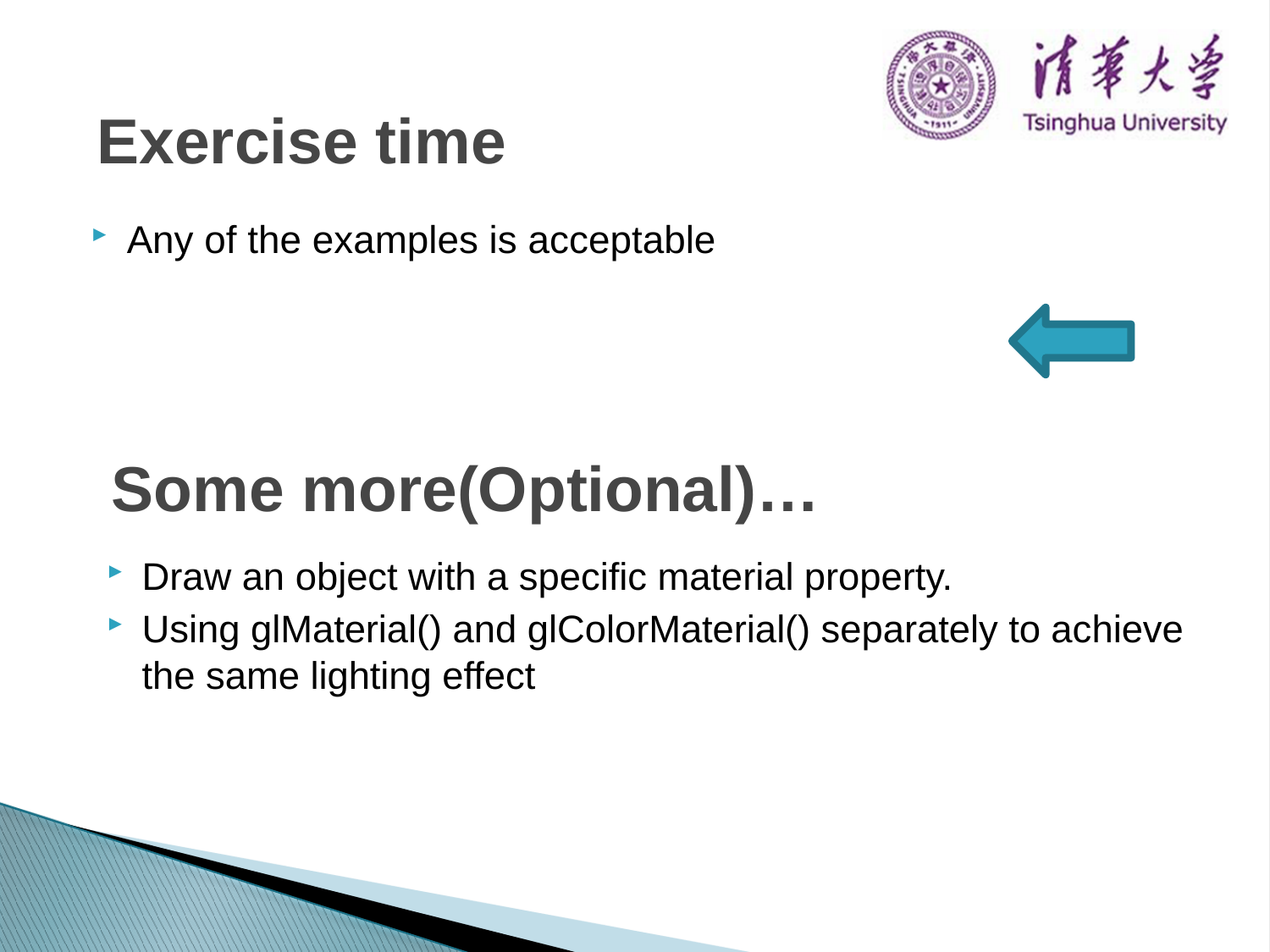

Exercise time
Any of the examples is acceptable

# Some more(Optional)…
Draw an object with a specific material property.
Using glMaterial() and glColorMaterial() separately to achieve the same lighting effect